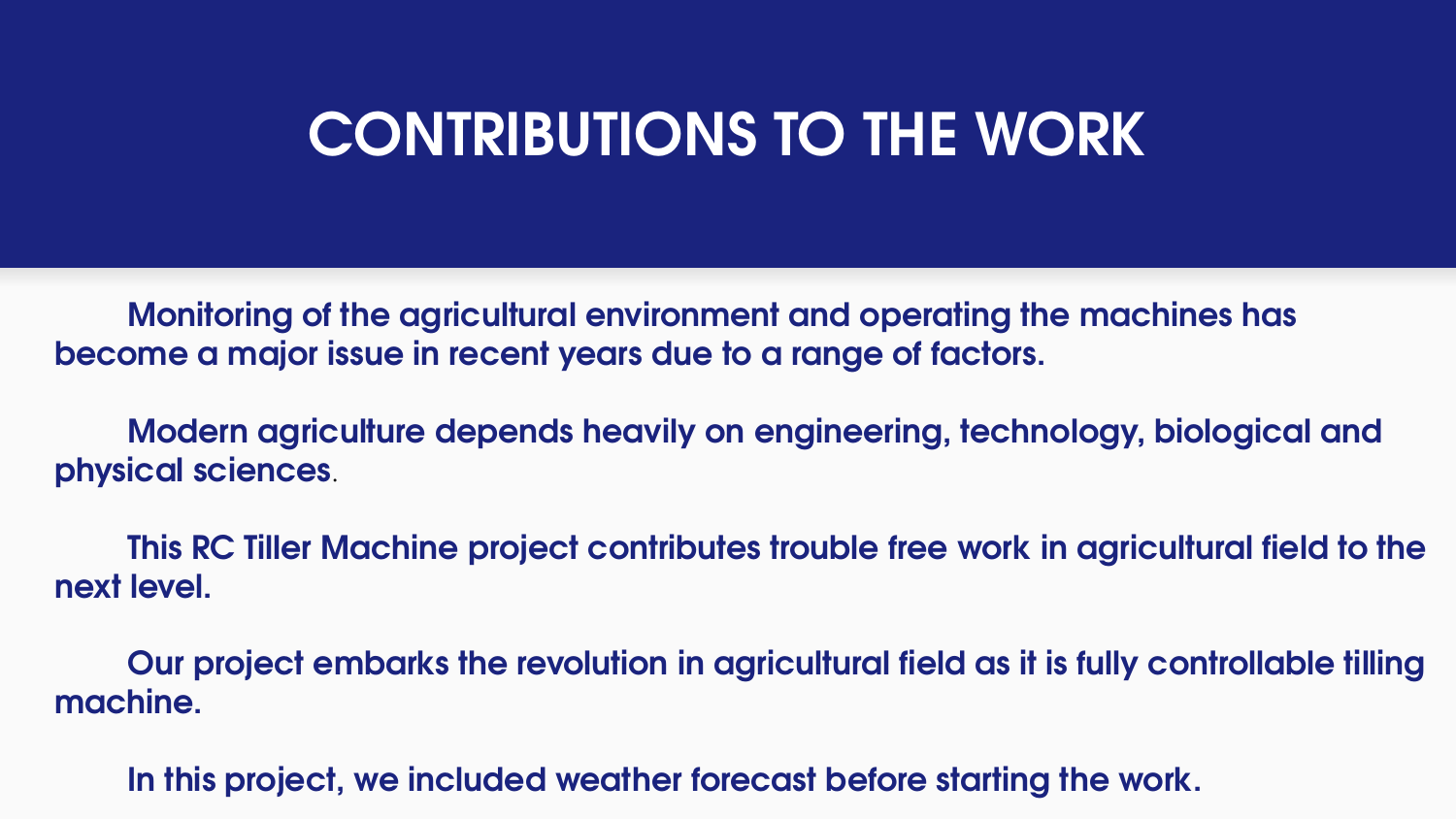

CONTRIBUTIONS TO THE WORK
Monitoring of the agricultural environment and operating the machines has become a major issue in recent years due to a range of factors.

Modern agriculture depends heavily on engineering, technology, biological and physical sciences.

This RC Tiller Machine project contributes trouble free work in agricultural field to the next level.

Our project embarks the revolution in agricultural field as it is fully controllable tilling machine.

In this project, we included weather forecast before starting the work.